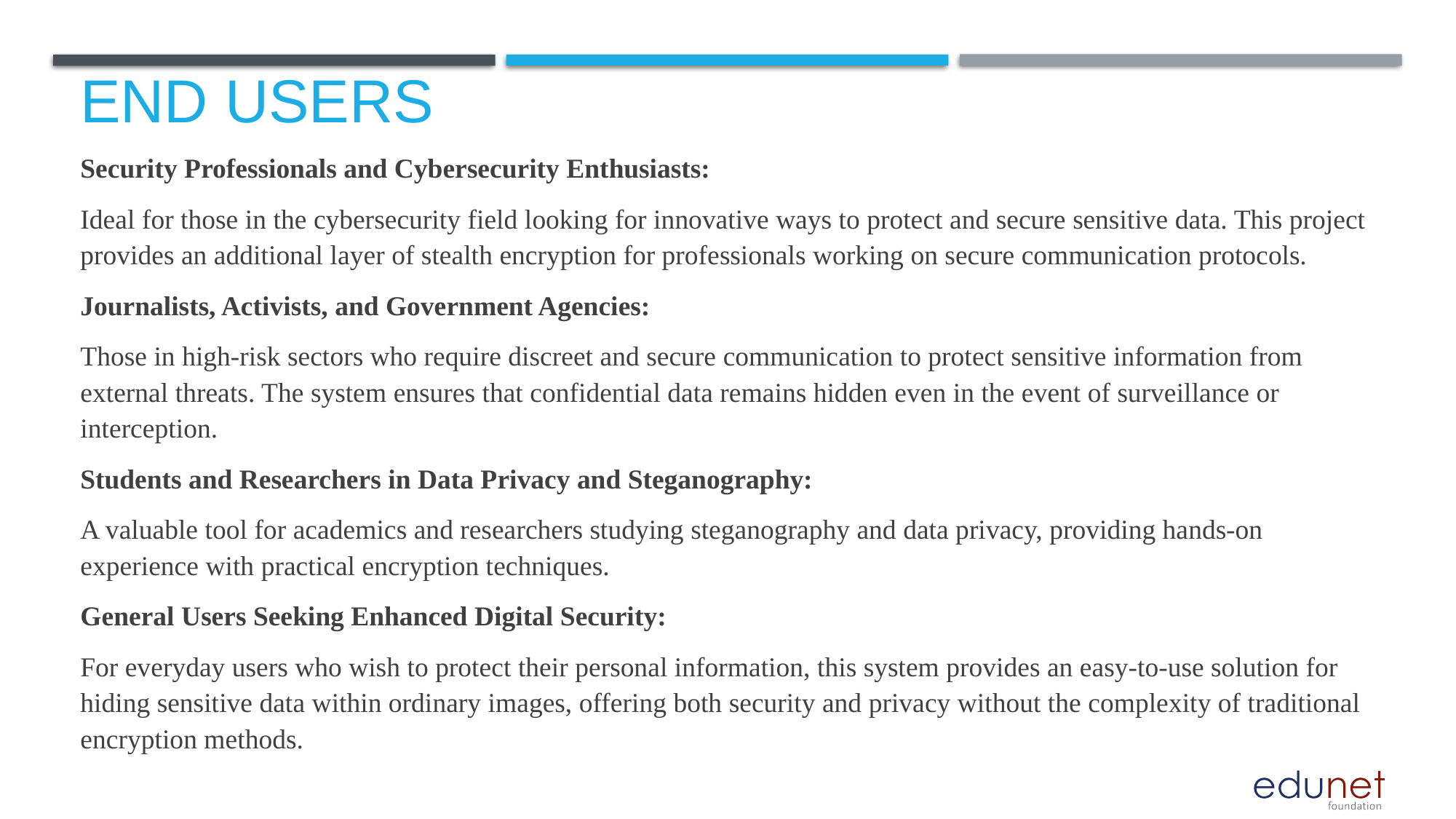

# End users
Security Professionals and Cybersecurity Enthusiasts:
Ideal for those in the cybersecurity field looking for innovative ways to protect and secure sensitive data. This project provides an additional layer of stealth encryption for professionals working on secure communication protocols.
Journalists, Activists, and Government Agencies:
Those in high-risk sectors who require discreet and secure communication to protect sensitive information from external threats. The system ensures that confidential data remains hidden even in the event of surveillance or interception.
Students and Researchers in Data Privacy and Steganography:
A valuable tool for academics and researchers studying steganography and data privacy, providing hands-on experience with practical encryption techniques.
General Users Seeking Enhanced Digital Security:
For everyday users who wish to protect their personal information, this system provides an easy-to-use solution for hiding sensitive data within ordinary images, offering both security and privacy without the complexity of traditional encryption methods.